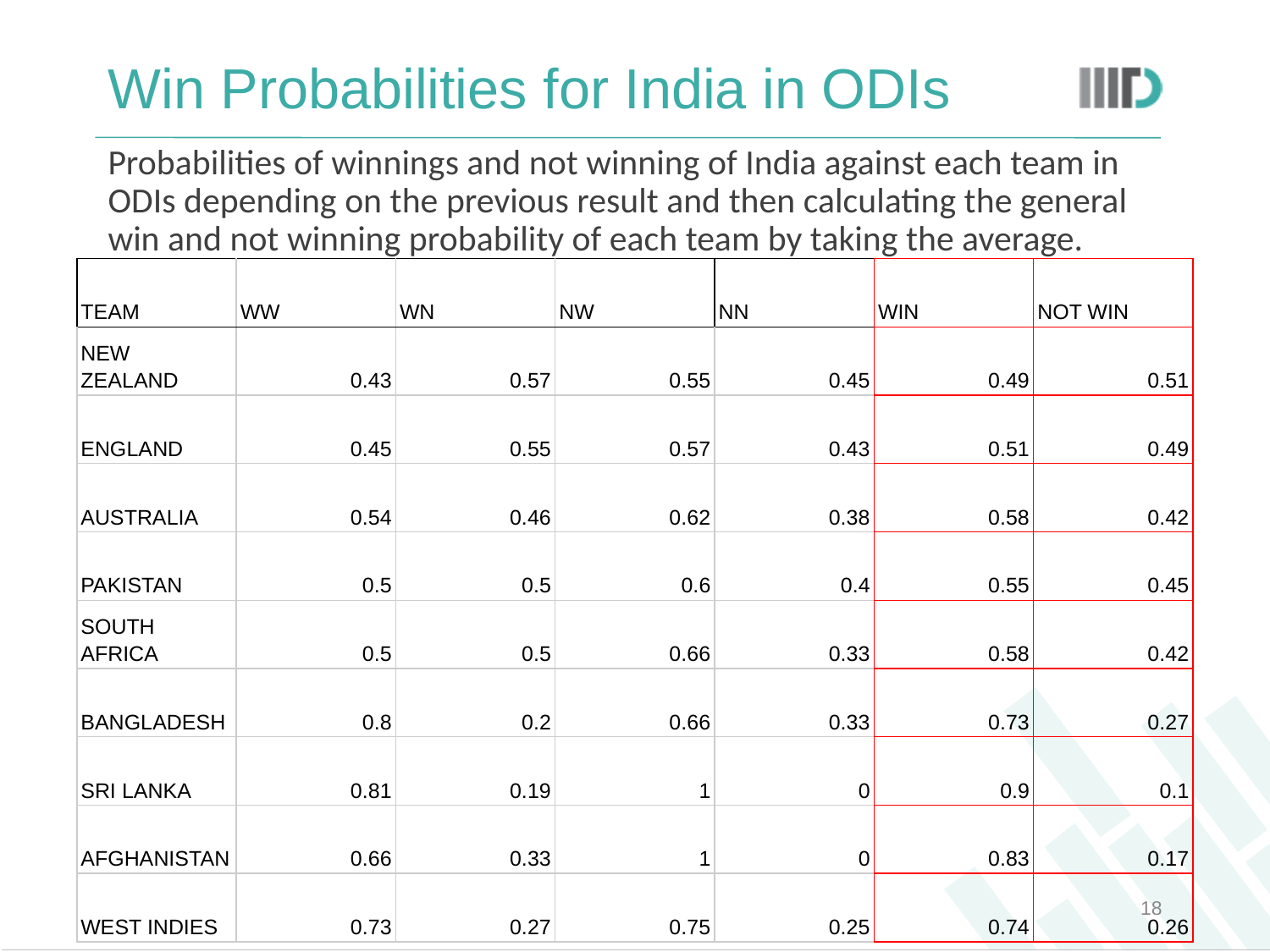

# Win Probabilities for India in ODIs
Probabilities of winnings and not winning of India against each team in ODIs depending on the previous result and then calculating the general win and not winning probability of each team by taking the average.
| TEAM | WW | WN | NW | NN | WIN | NOT WIN |
| --- | --- | --- | --- | --- | --- | --- |
| NEW ZEALAND | 0.43 | 0.57 | 0.55 | 0.45 | 0.49 | 0.51 |
| ENGLAND | 0.45 | 0.55 | 0.57 | 0.43 | 0.51 | 0.49 |
| AUSTRALIA | 0.54 | 0.46 | 0.62 | 0.38 | 0.58 | 0.42 |
| PAKISTAN | 0.5 | 0.5 | 0.6 | 0.4 | 0.55 | 0.45 |
| SOUTH AFRICA | 0.5 | 0.5 | 0.66 | 0.33 | 0.58 | 0.42 |
| BANGLADESH | 0.8 | 0.2 | 0.66 | 0.33 | 0.73 | 0.27 |
| SRI LANKA | 0.81 | 0.19 | 1 | 0 | 0.9 | 0.1 |
| AFGHANISTAN | 0.66 | 0.33 | 1 | 0 | 0.83 | 0.17 |
| WEST INDIES | 0.73 | 0.27 | 0.75 | 0.25 | 0.74 | 0.26 |
18